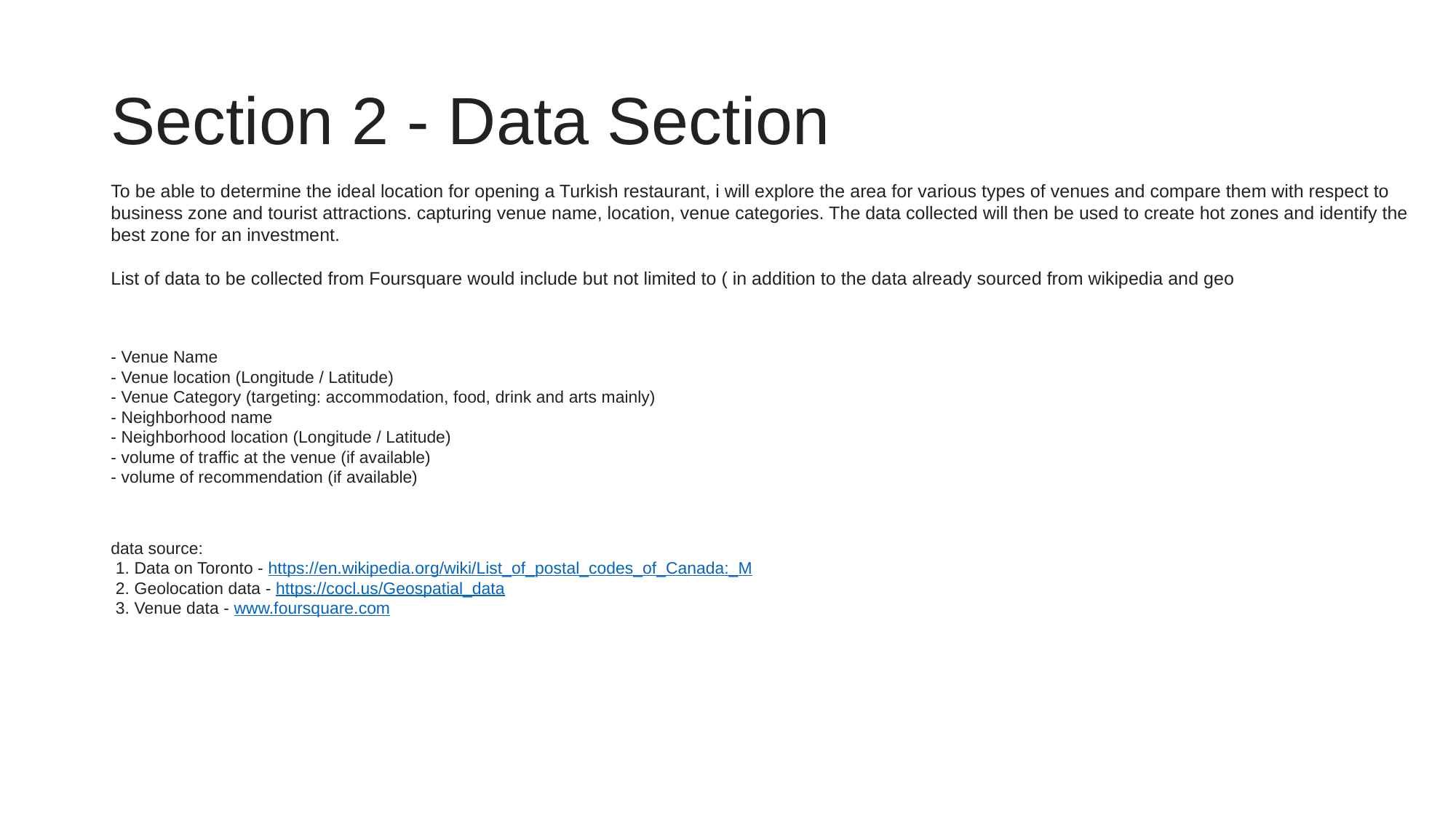

# Section 2 - Data Section
To be able to determine the ideal location for opening a Turkish restaurant, i will explore the area for various types of venues and compare them with respect to business zone and tourist attractions. capturing venue name, location, venue categories. The data collected will then be used to create hot zones and identify the best zone for an investment.

List of data to be collected from Foursquare would include but not limited to ( in addition to the data already sourced from wikipedia and geo
- Venue Name
- Venue location (Longitude / Latitude)
- Venue Category (targeting: accommodation, food, drink and arts mainly)
- Neighborhood name
- Neighborhood location (Longitude / Latitude)
- volume of traffic at the venue (if available)
- volume of recommendation (if available)
data source:
 1. Data on Toronto - https://en.wikipedia.org/wiki/List_of_postal_codes_of_Canada:_M
 2. Geolocation data - https://cocl.us/Geospatial_data
 3. Venue data - www.foursquare.com